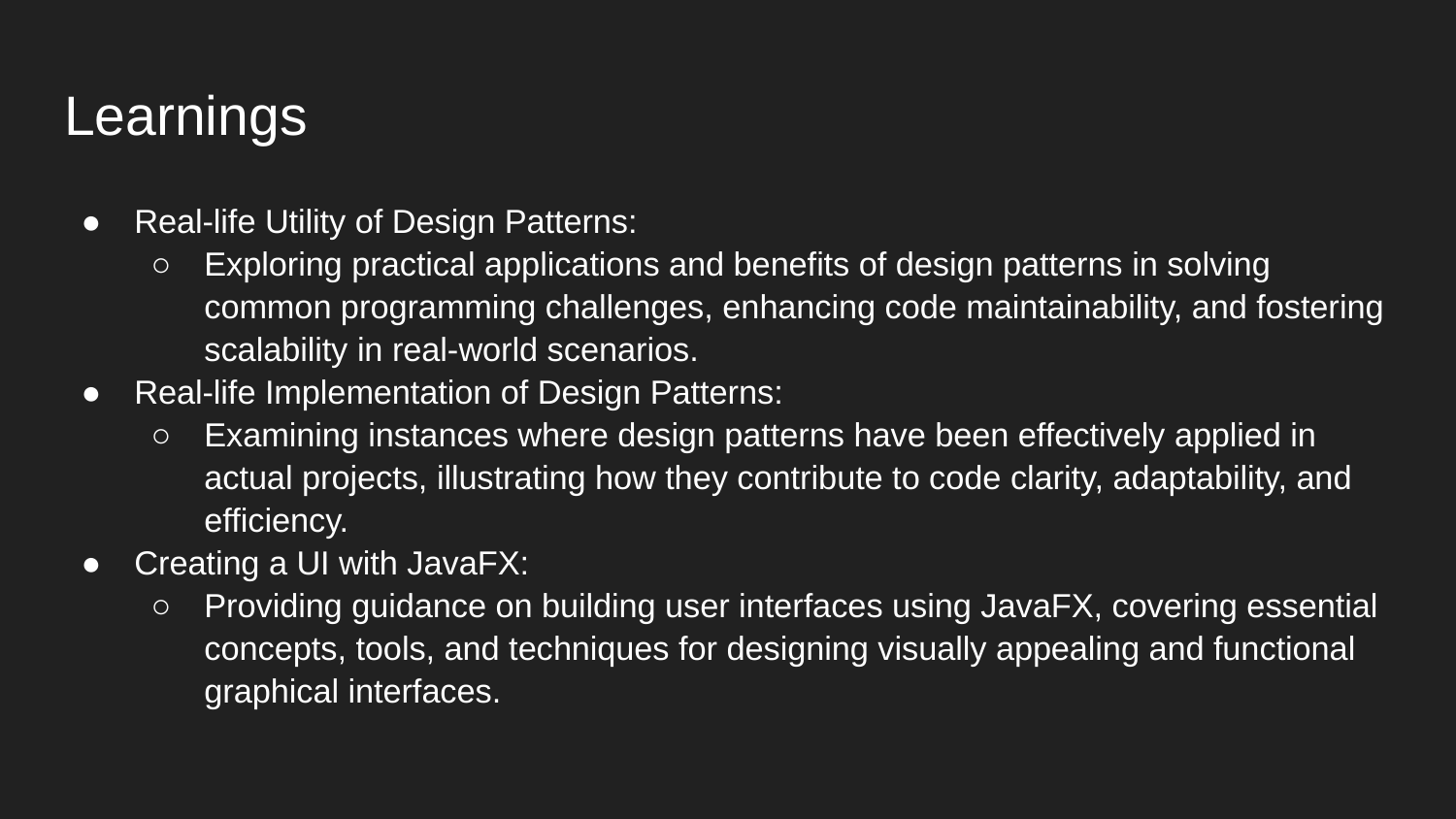

# Learnings
Real-life Utility of Design Patterns:
Exploring practical applications and benefits of design patterns in solving common programming challenges, enhancing code maintainability, and fostering scalability in real-world scenarios.
Real-life Implementation of Design Patterns:
Examining instances where design patterns have been effectively applied in actual projects, illustrating how they contribute to code clarity, adaptability, and efficiency.
Creating a UI with JavaFX:
Providing guidance on building user interfaces using JavaFX, covering essential concepts, tools, and techniques for designing visually appealing and functional graphical interfaces.